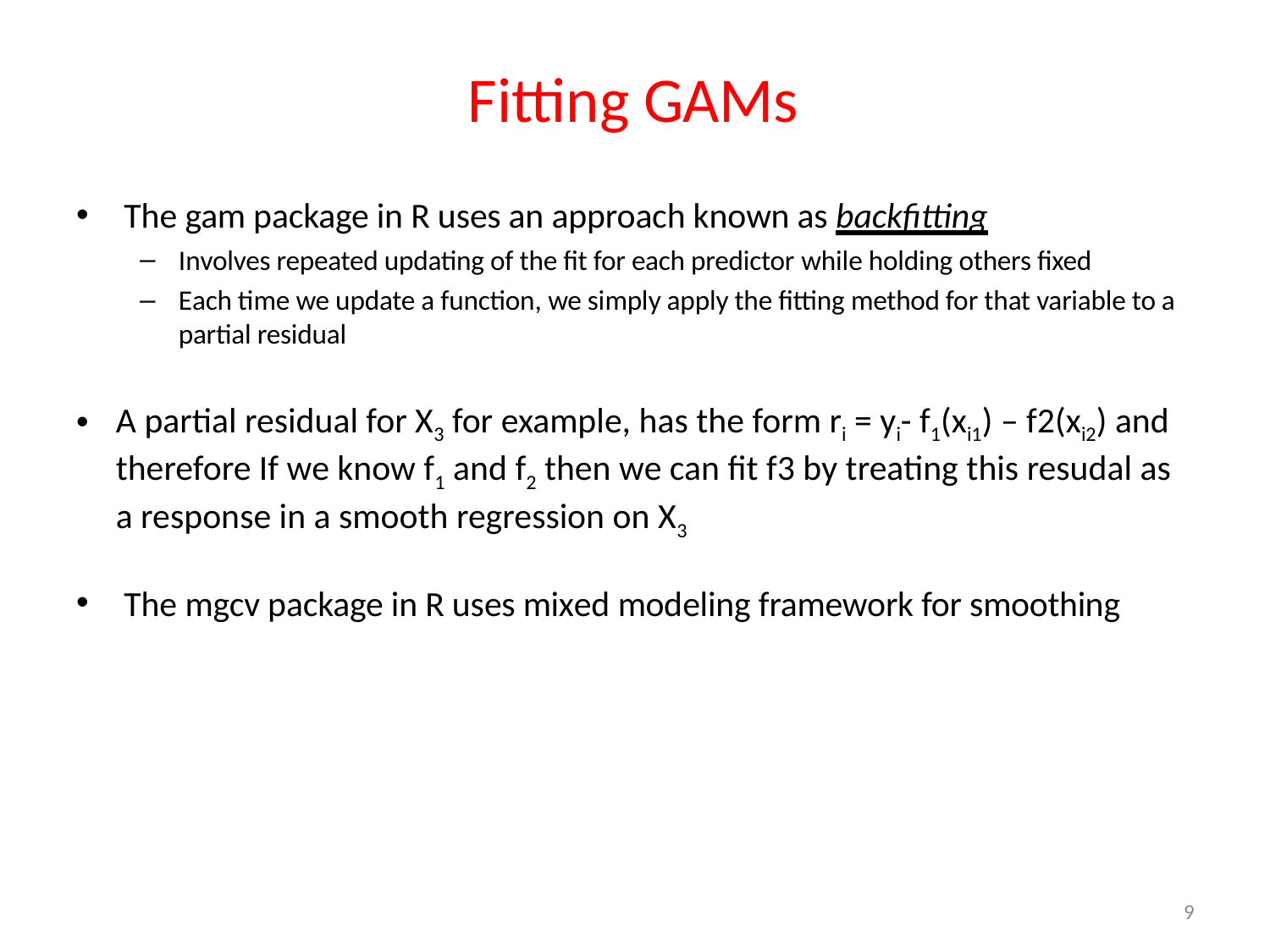

# Fitting GAMs
The gam package in R uses an approach known as backfitting
Involves repeated updating of the fit for each predictor while holding others fixed
Each time we update a function, we simply apply the fitting method for that variable to a partial residual

A partial residual for X3 for example, has the form ri = yi- f1(xi1) – f2(xi2) and therefore If we know f1 and f2 then we can fit f3 by treating this resudal as a response in a smooth regression on X3

The mgcv package in R uses mixed modeling framework for smoothing
9